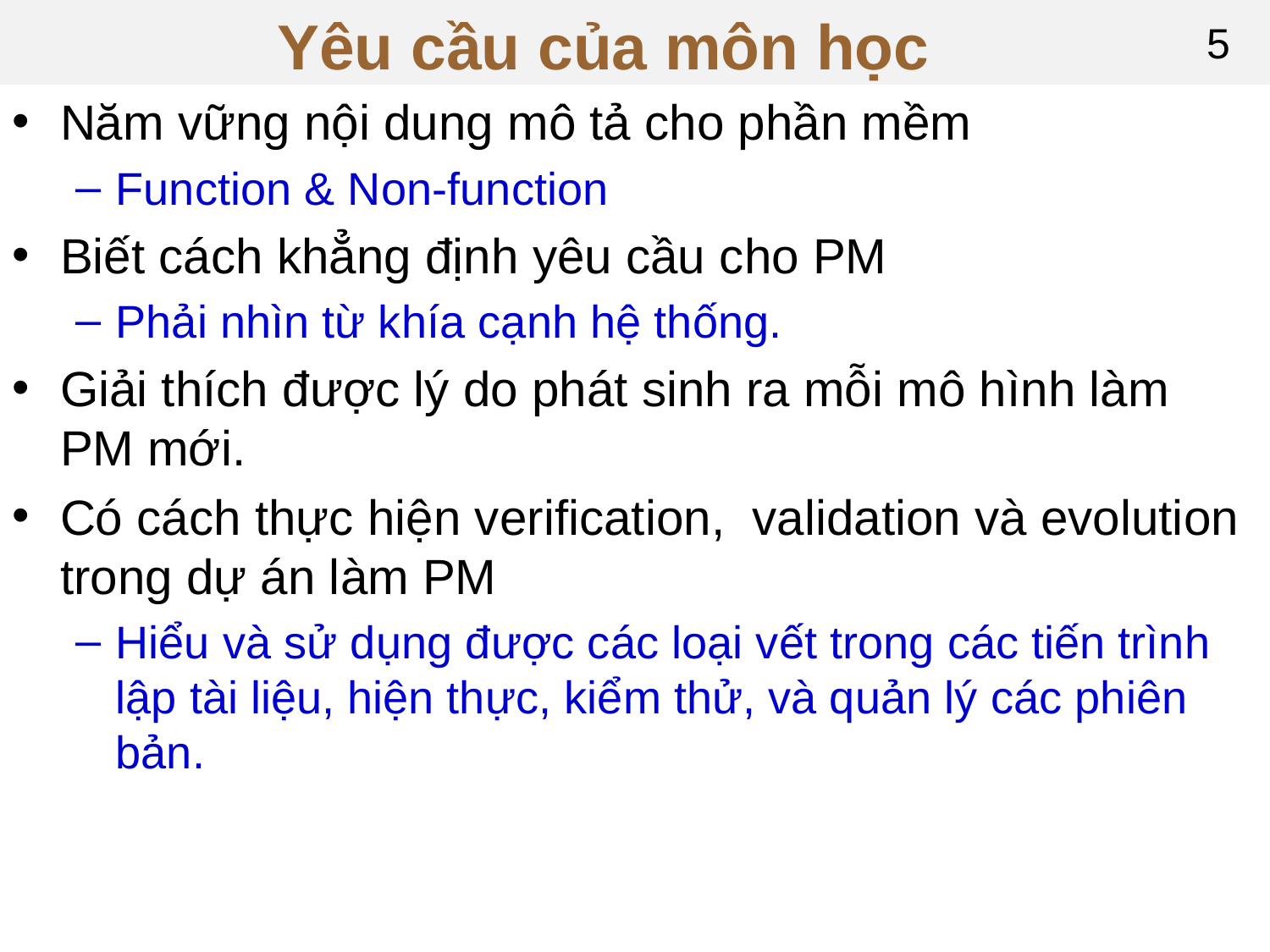

# Yêu cầu của môn học
5
Năm vững nội dung mô tả cho phần mềm
Function & Non-function
Biết cách khẳng định yêu cầu cho PM
Phải nhìn từ khía cạnh hệ thống.
Giải thích được lý do phát sinh ra mỗi mô hình làm PM mới.
Có cách thực hiện verification,  validation và evolution trong dự án làm PM
Hiểu và sử dụng được các loại vết trong các tiến trình lập tài liệu, hiện thực, kiểm thử, và quản lý các phiên bản.